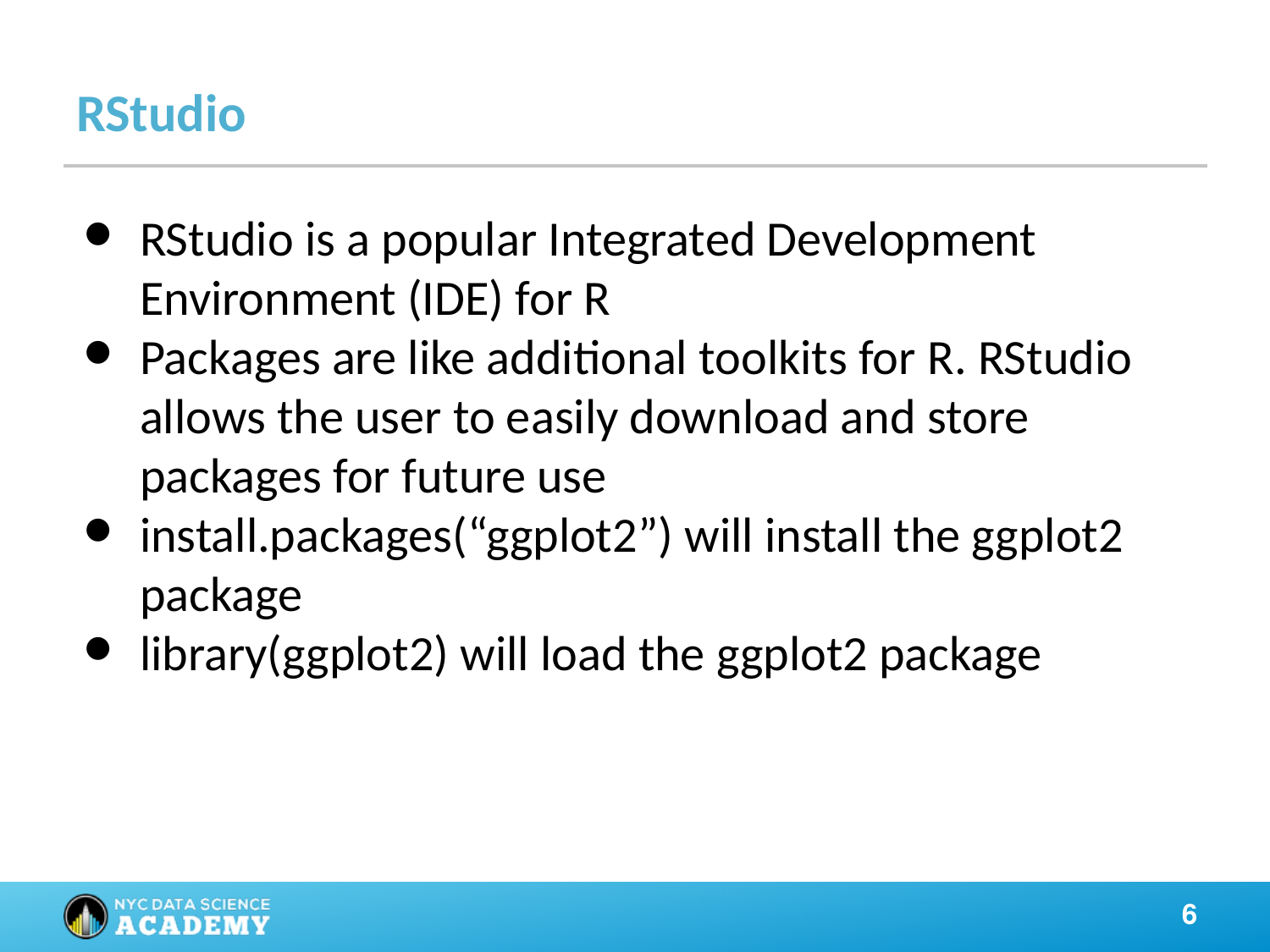

# RStudio
RStudio is a popular Integrated Development Environment (IDE) for R
Packages are like additional toolkits for R. RStudio allows the user to easily download and store packages for future use
install.packages(“ggplot2”) will install the ggplot2 package
library(ggplot2) will load the ggplot2 package
6